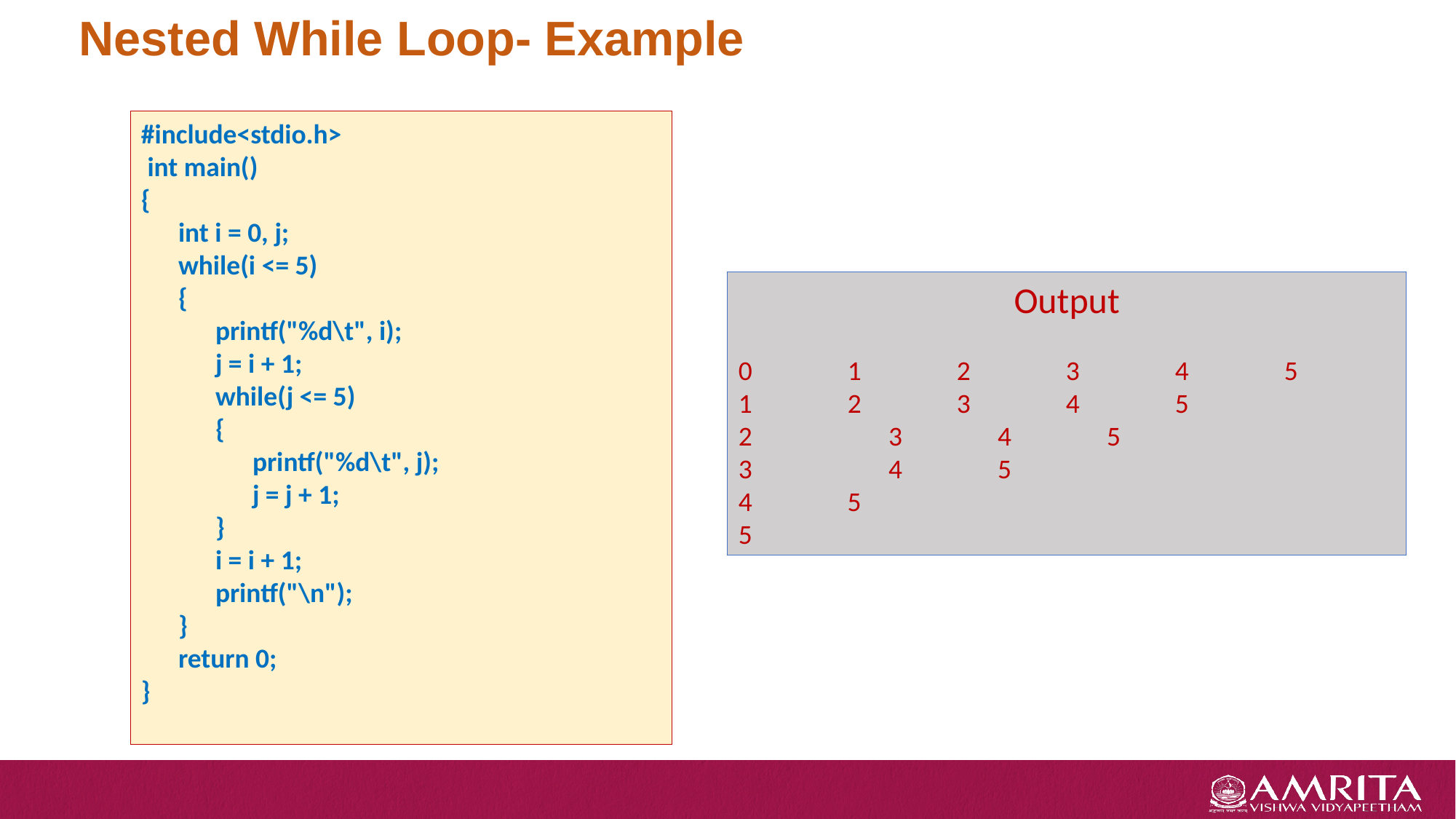

# Nested While Loop- Example
#include<stdio.h>
 int main()
{
      int i = 0, j;
      while(i <= 5)
      {
            printf("%d\t", i);
            j = i + 1;
            while(j <= 5)
            {
                  printf("%d\t", j);
                  j = j + 1;
            }
            i = i + 1;
            printf("\n");
      }
      return 0;
}

Output

0	1	2	3	4	5
1	2	3	4	5
  	3	4	5
  	4	5
           5
5